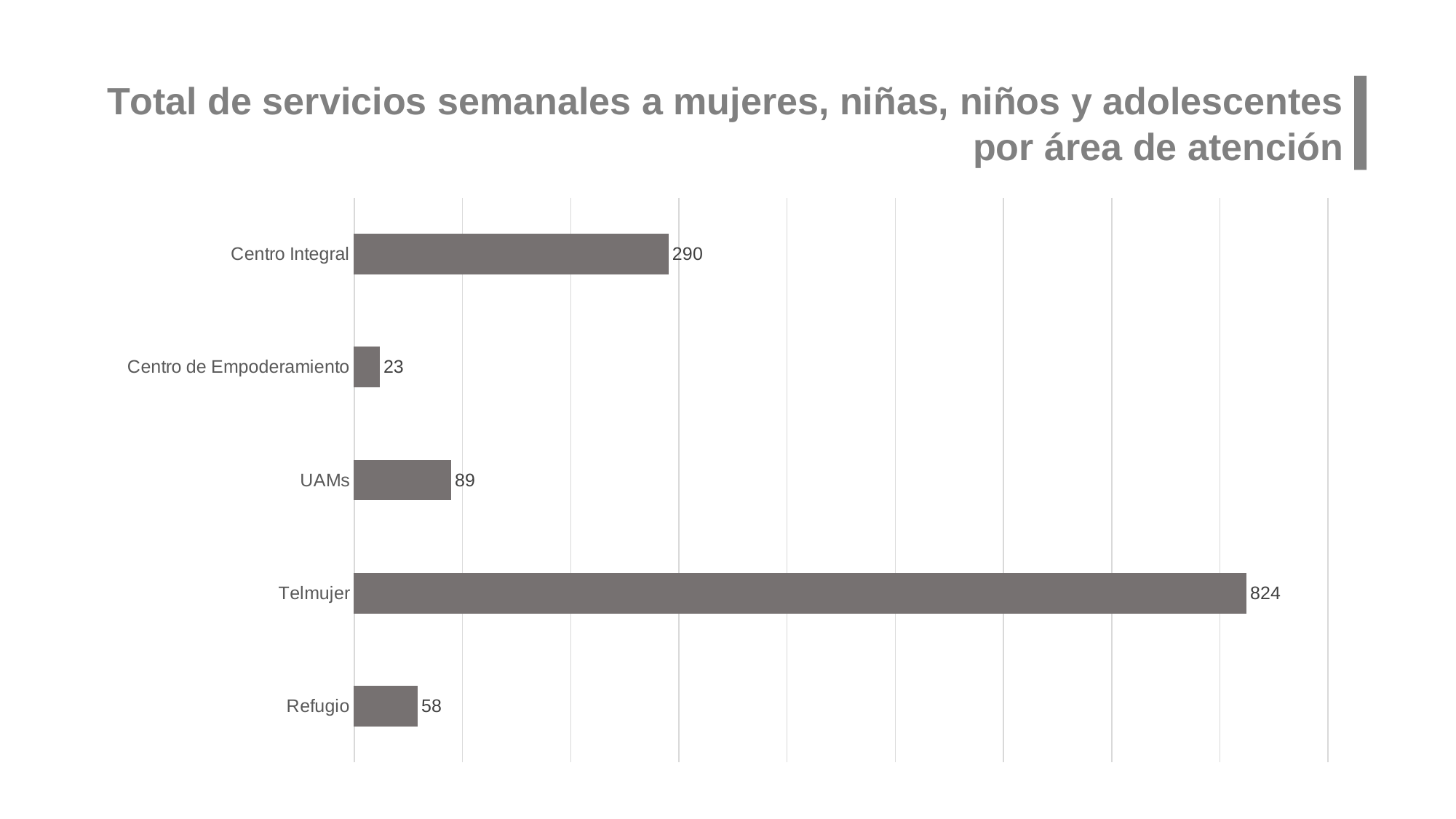

Total de servicios semanales a mujeres, niñas, niños y adolescentes por área de atención

### Chart

| Category |  |
|---|---|
| Centro Integral | 290.0 |
| Centro de Empoderamiento | 23.0 |
| UAMs | 89.0 |
| Telmujer | 824.0 |
| Refugio | 58.0 |